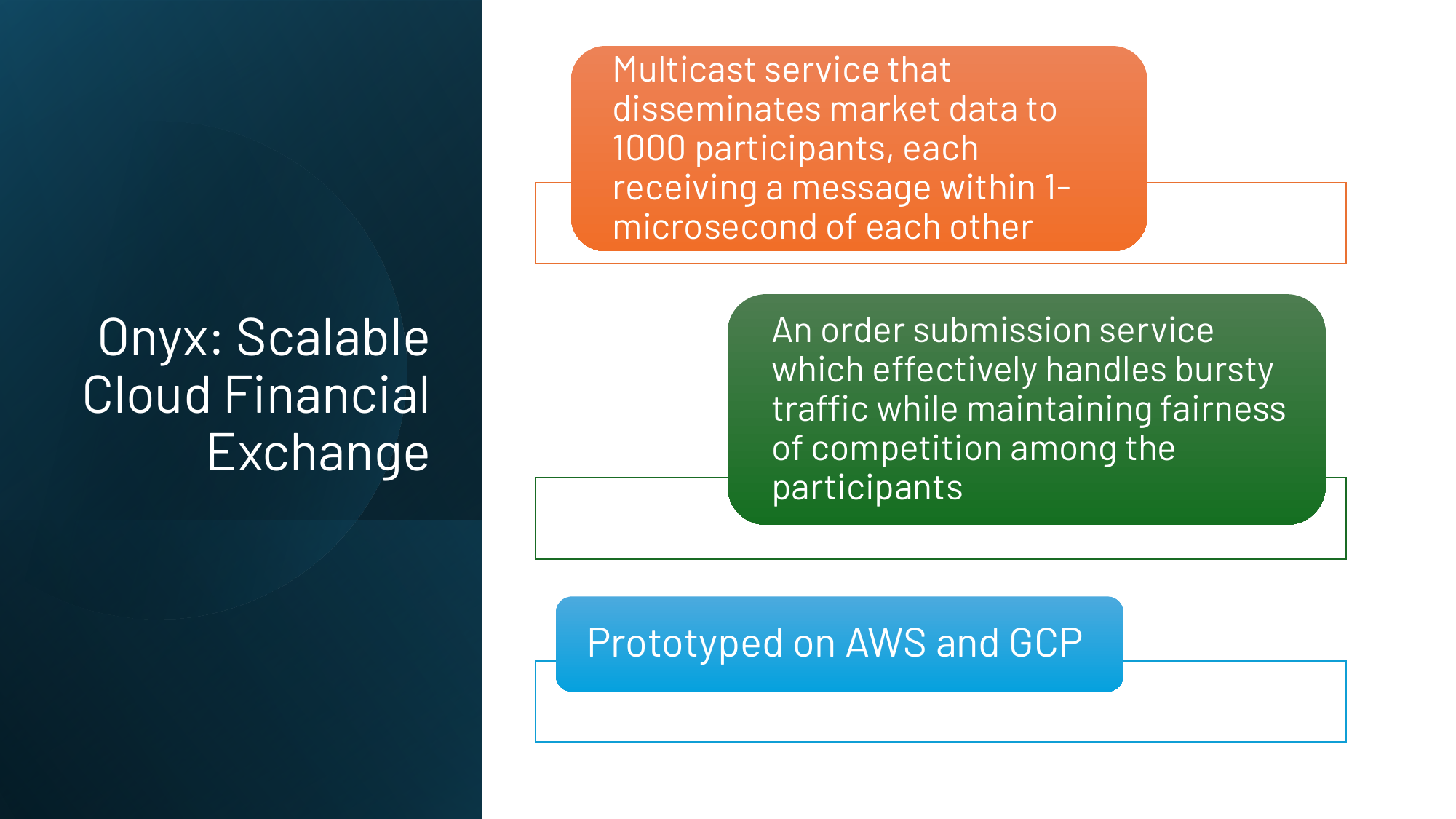

Multicast service that disseminates market data to 1000 participants, each receiving a message within 1-microsecond of each other
An order submission service which effectively handles bursty traffic while maintaining fairness of competition among the participants
Prototyped on AWS and GCP

# Onyx: Scalable Cloud Financial Exchange